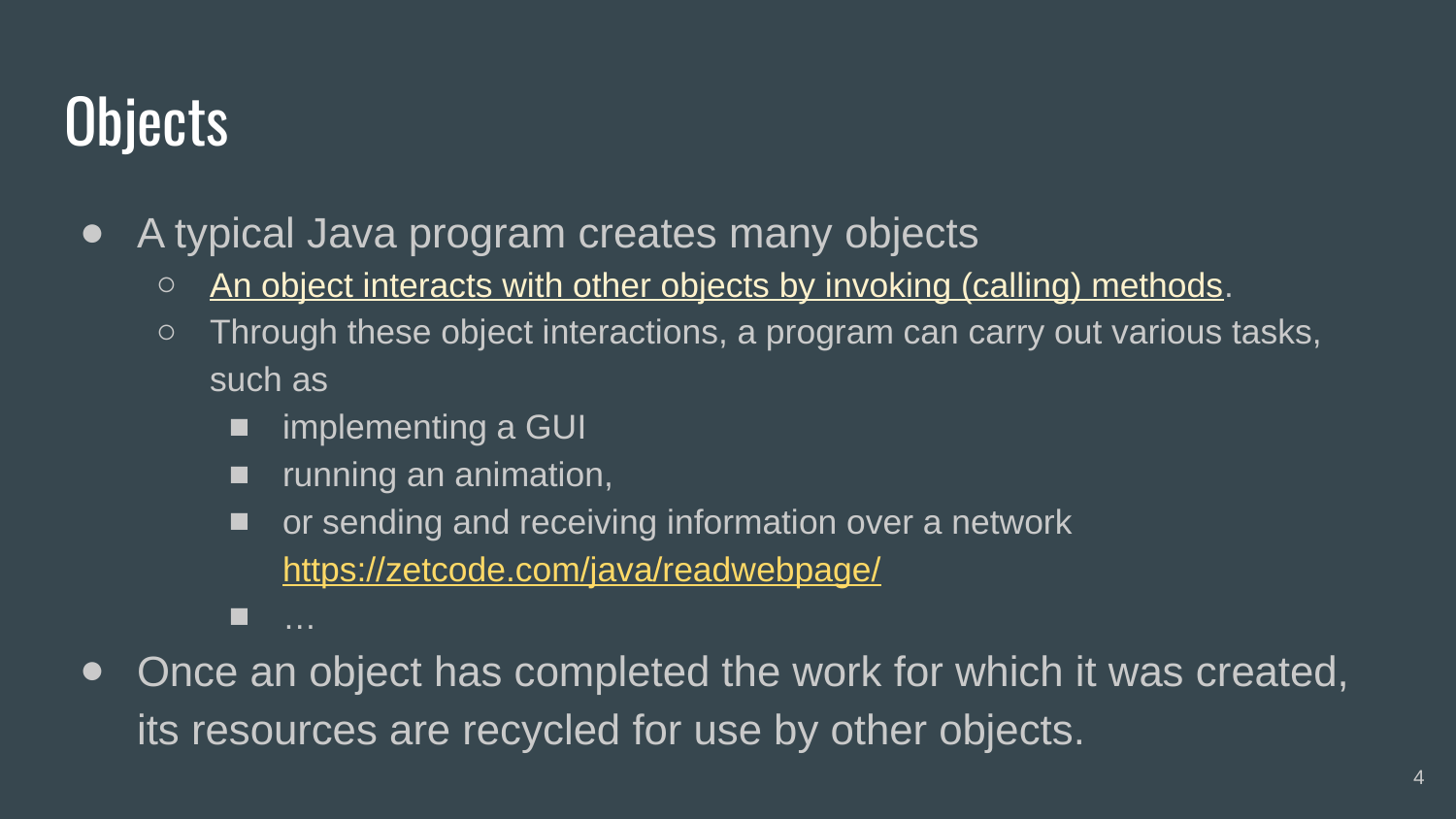

# Objects
A typical Java program creates many objects
An object interacts with other objects by invoking (calling) methods.
Through these object interactions, a program can carry out various tasks, such as
implementing a GUI
running an animation,
or sending and receiving information over a network https://zetcode.com/java/readwebpage/
…
Once an object has completed the work for which it was created, its resources are recycled for use by other objects.
4